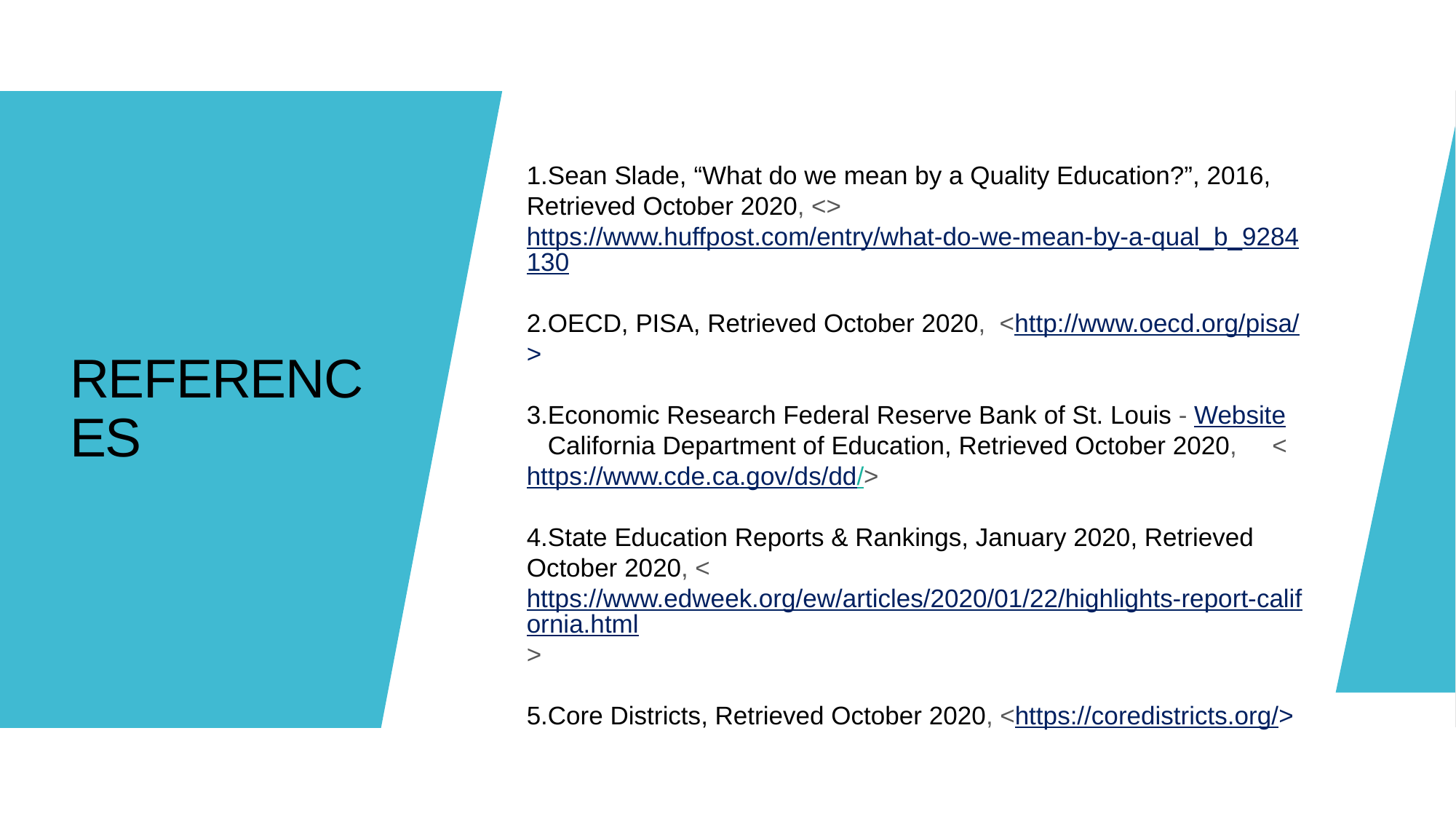

1.Sean Slade, “What do we mean by a Quality Education?”, 2016, Retrieved October 2020, <>https://www.huffpost.com/entry/what-do-we-mean-by-a-qual_b_9284130

2.OECD, PISA, Retrieved October 2020,  <http://www.oecd.org/pisa/>

3.Economic Research Federal Reserve Bank of St. Louis - Website
   California Department of Education, Retrieved October 2020,     <https://www.cde.ca.gov/ds/dd/>

4.State Education Reports & Rankings, January 2020, Retrieved October 2020, <https://www.edweek.org/ew/articles/2020/01/22/highlights-report-california.html>

5.Core Districts, Retrieved October 2020, <https://coredistricts.org/>

# REFERENCES